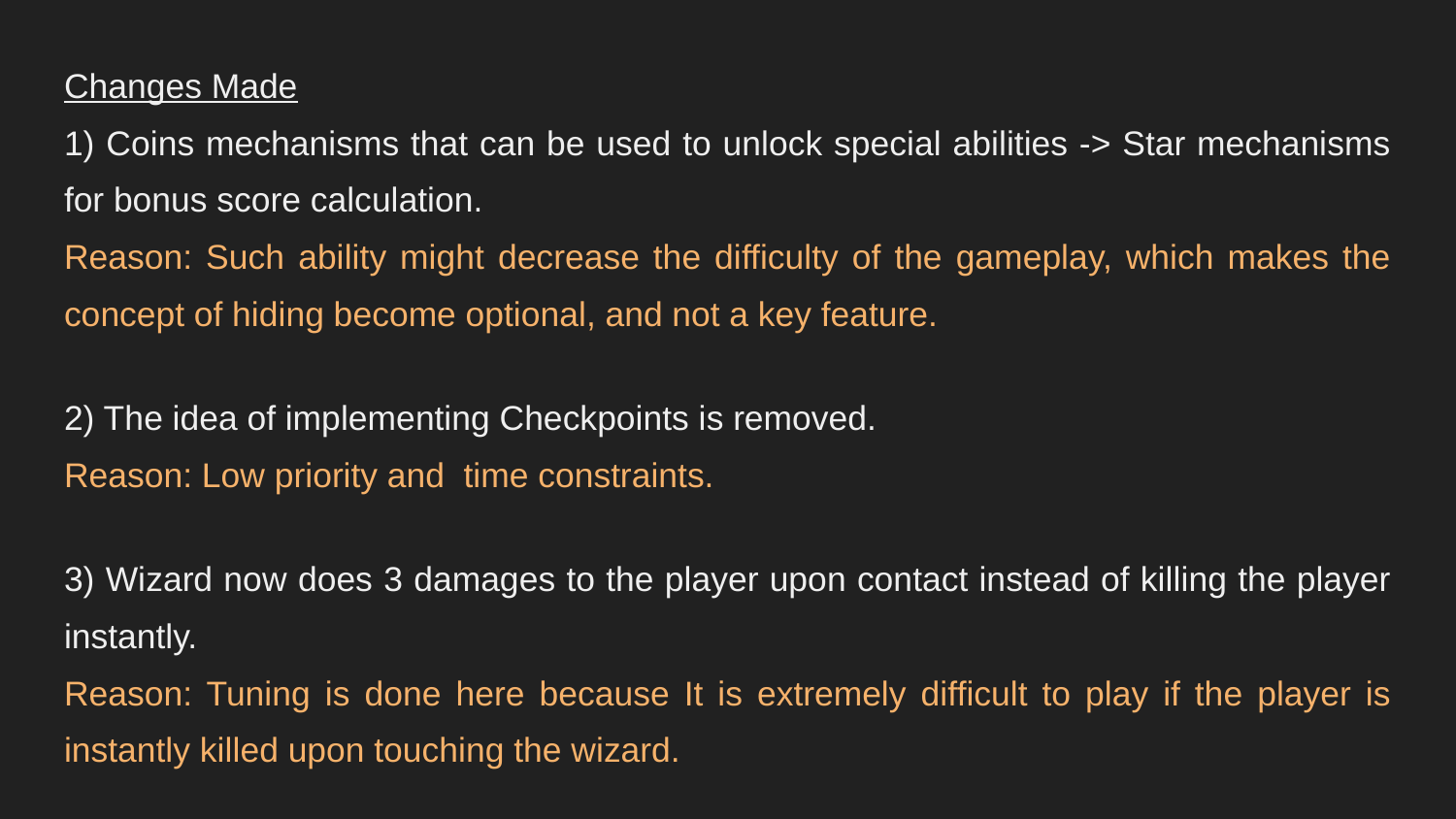

Changes Made
1) Coins mechanisms that can be used to unlock special abilities -> Star mechanisms for bonus score calculation.
Reason: Such ability might decrease the difficulty of the gameplay, which makes the concept of hiding become optional, and not a key feature.

2) The idea of implementing Checkpoints is removed.
Reason: Low priority and  time constraints.

3) Wizard now does 3 damages to the player upon contact instead of killing the player instantly.
Reason: Tuning is done here because It is extremely difficult to play if the player is instantly killed upon touching the wizard.